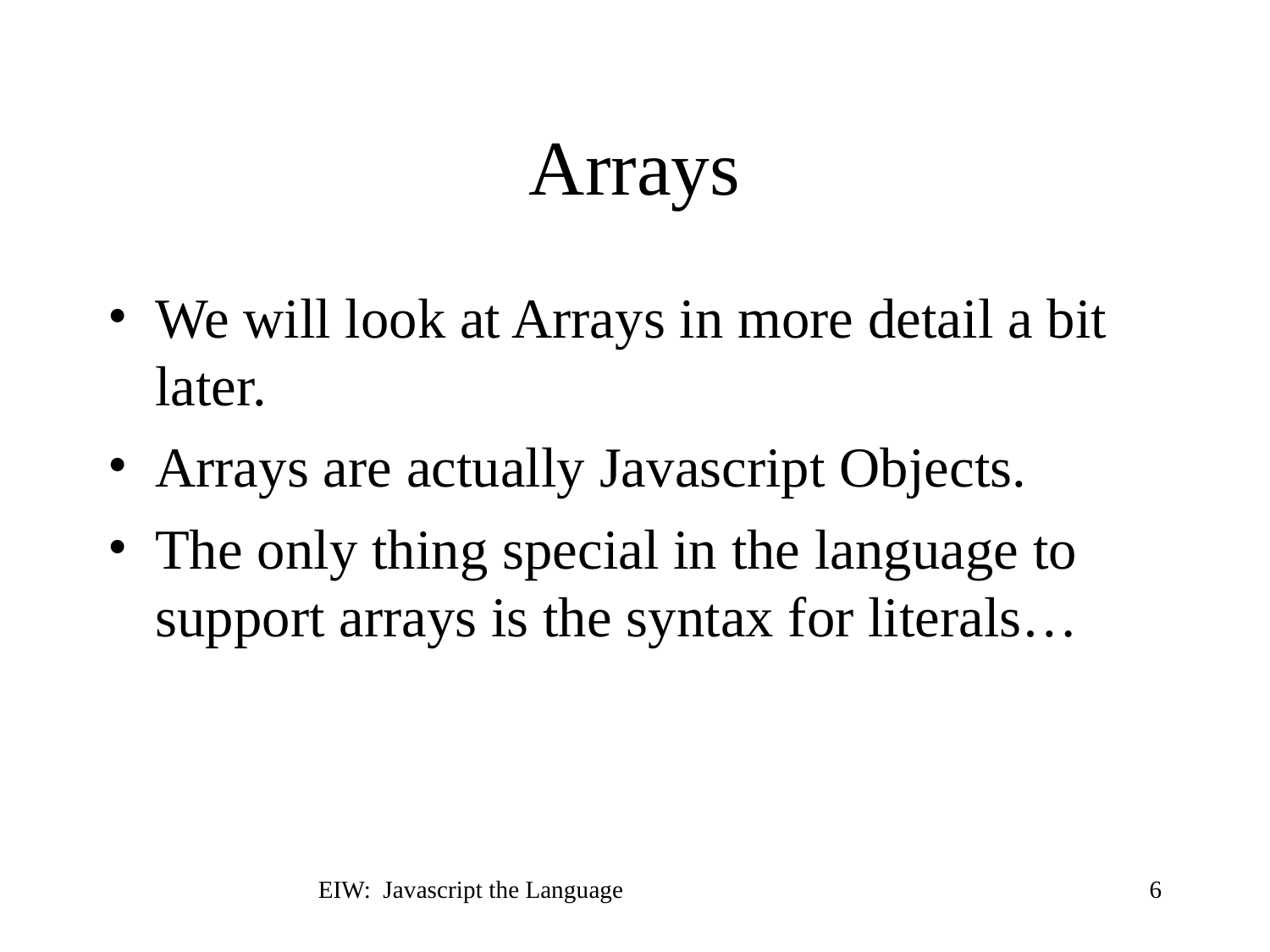

# Arrays
We will look at Arrays in more detail a bit later.
Arrays are actually Javascript Objects.
The only thing special in the language to support arrays is the syntax for literals…
EIW:  Javascript the Language
6